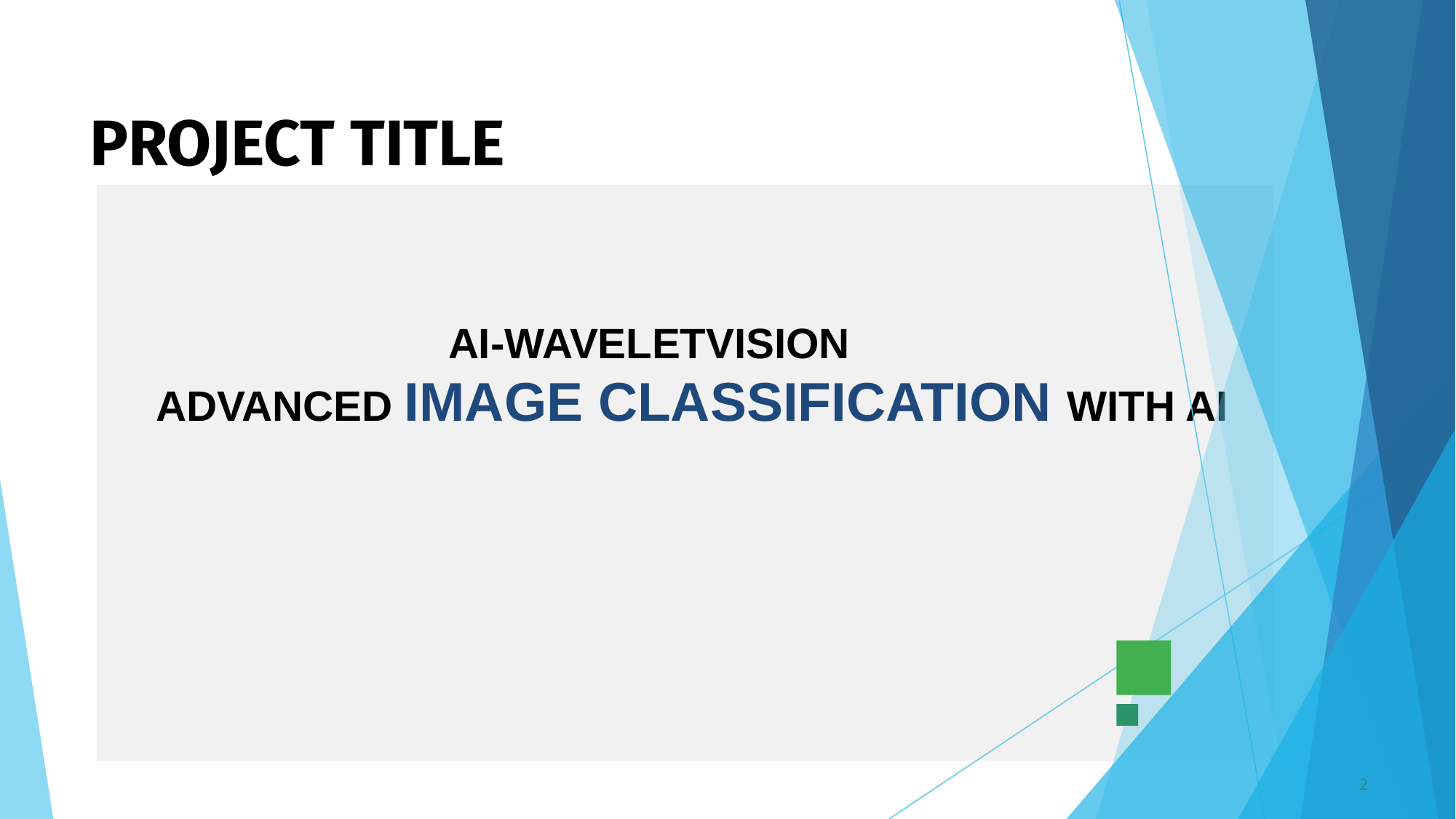

# PROJECT TITLE

                                              AI-WAVELETVISION
     ADVANCED IMAGE CLASSIFICATION WITH AI

2